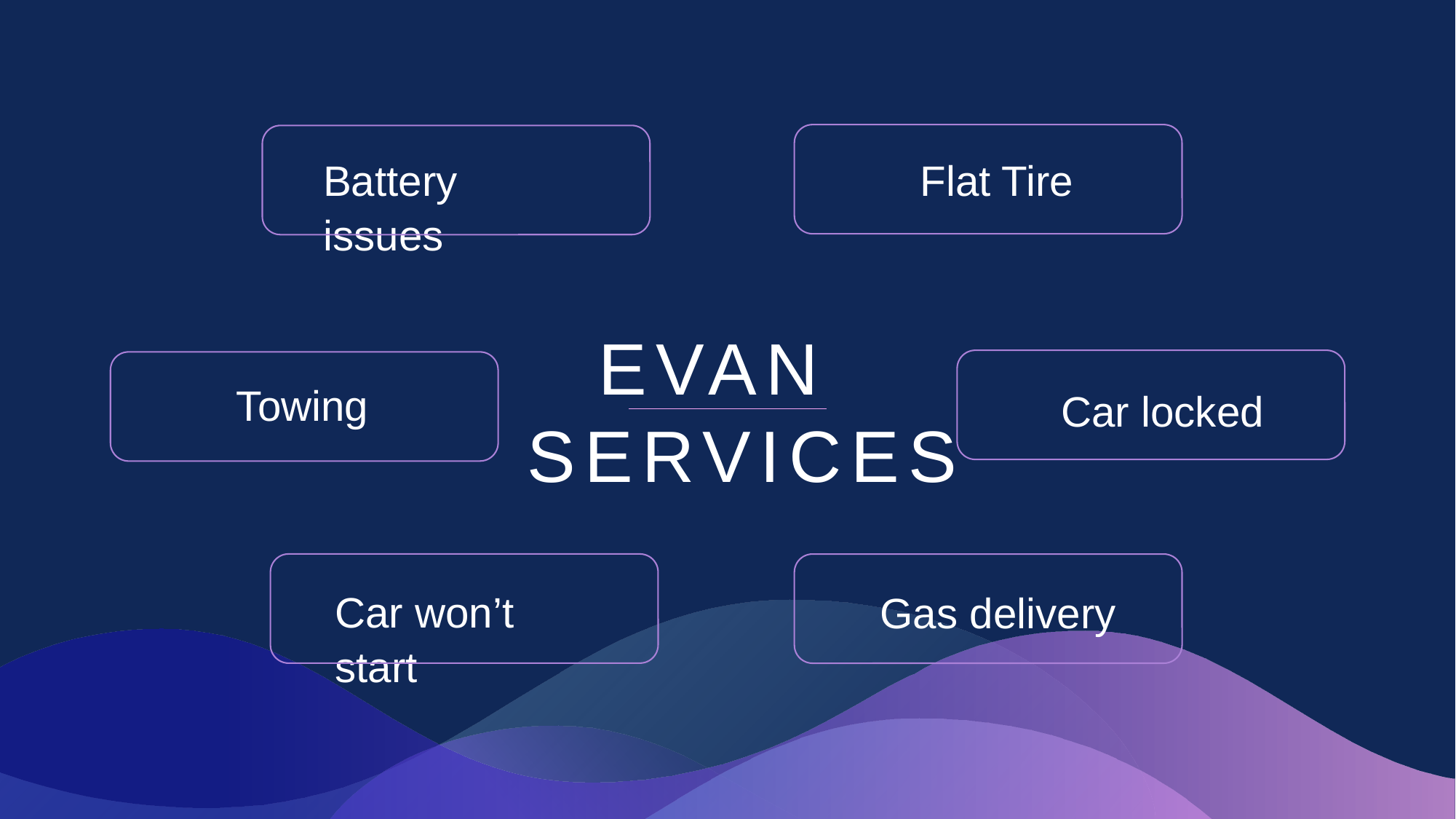

Battery issues
Flat Tire

Towing
# Evan SERVICES
Car locked

Car won’t start
Gas delivery